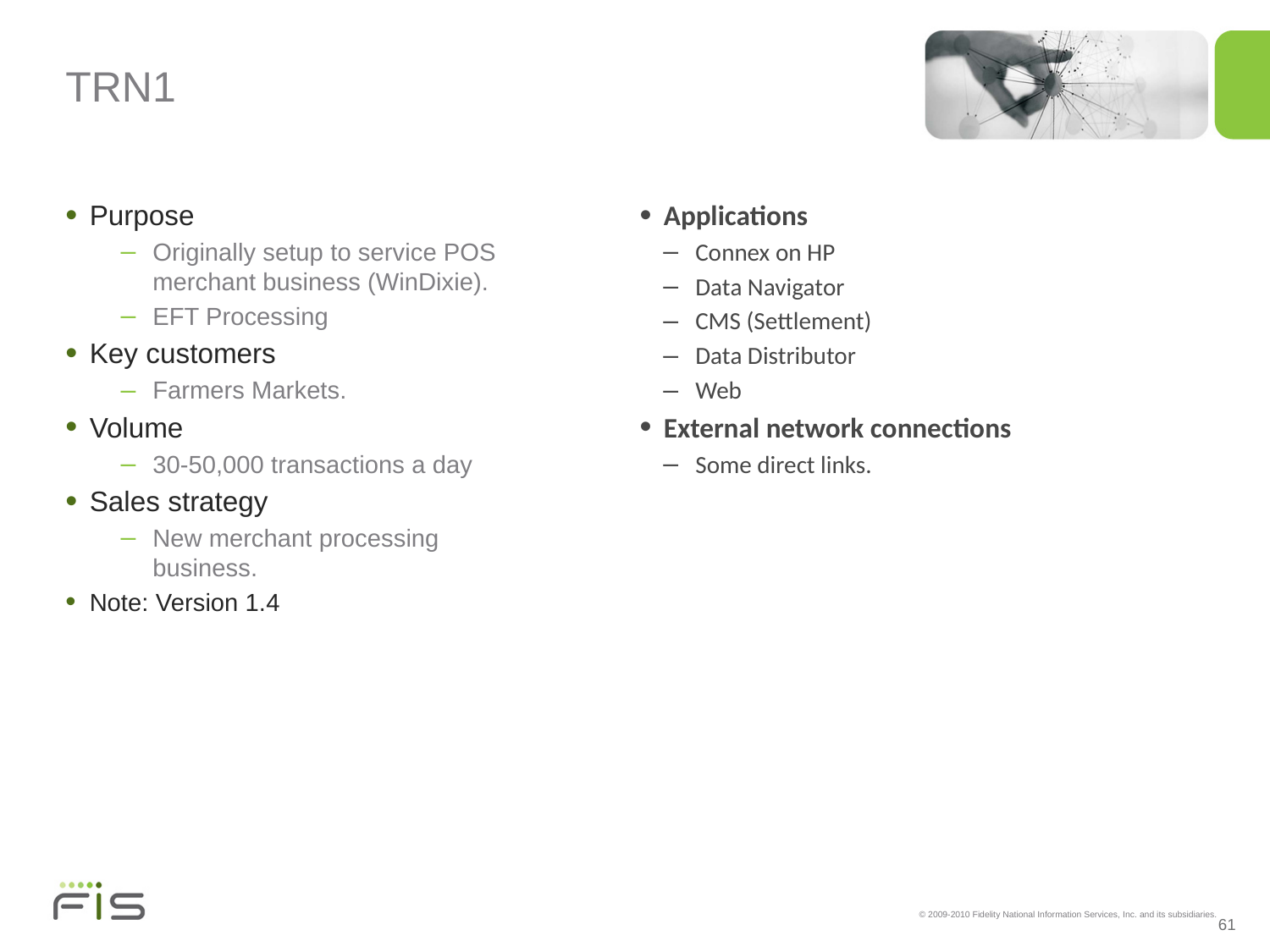

# TRN1
Purpose
Originally setup to service POS merchant business (WinDixie).
EFT Processing
Key customers
Farmers Markets.
Volume
30-50,000 transactions a day
Sales strategy
New merchant processing business.
Note: Version 1.4
Applications
Connex on HP
Data Navigator
CMS (Settlement)
Data Distributor
Web
External network connections
Some direct links.

61